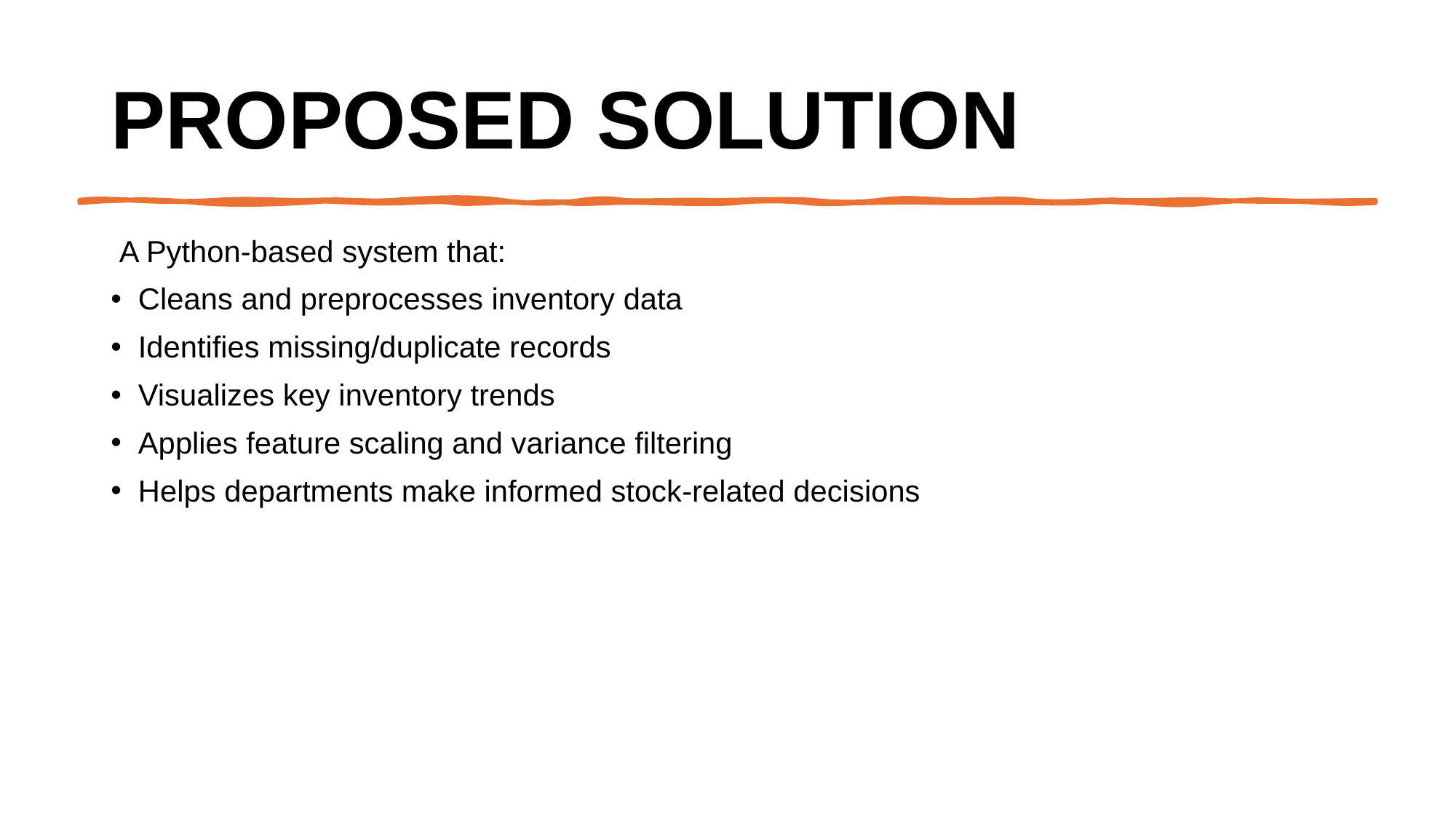

# Proposed Solution

 A Python-based system that:
Cleans and preprocesses inventory data
Identifies missing/duplicate records
Visualizes key inventory trends
Applies feature scaling and variance filtering
Helps departments make informed stock-related decisions